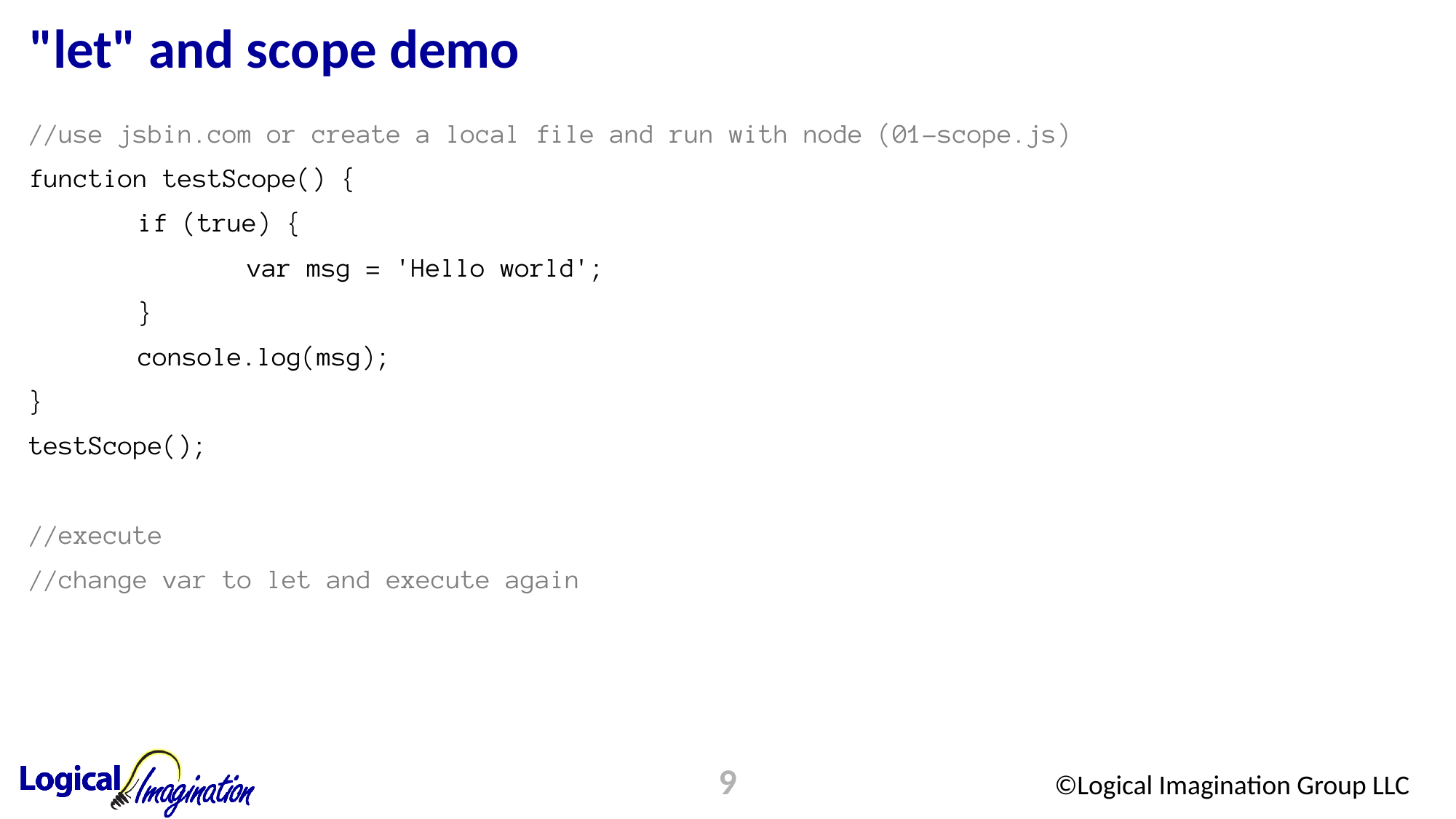

# "let" and scope demo
//use jsbin.com or create a local file and run with node (01-scope.js)
function testScope() {
	if (true) {
		var msg = 'Hello world';
	}
	console.log(msg);
}
testScope();

//execute
//change var to let and execute again

9